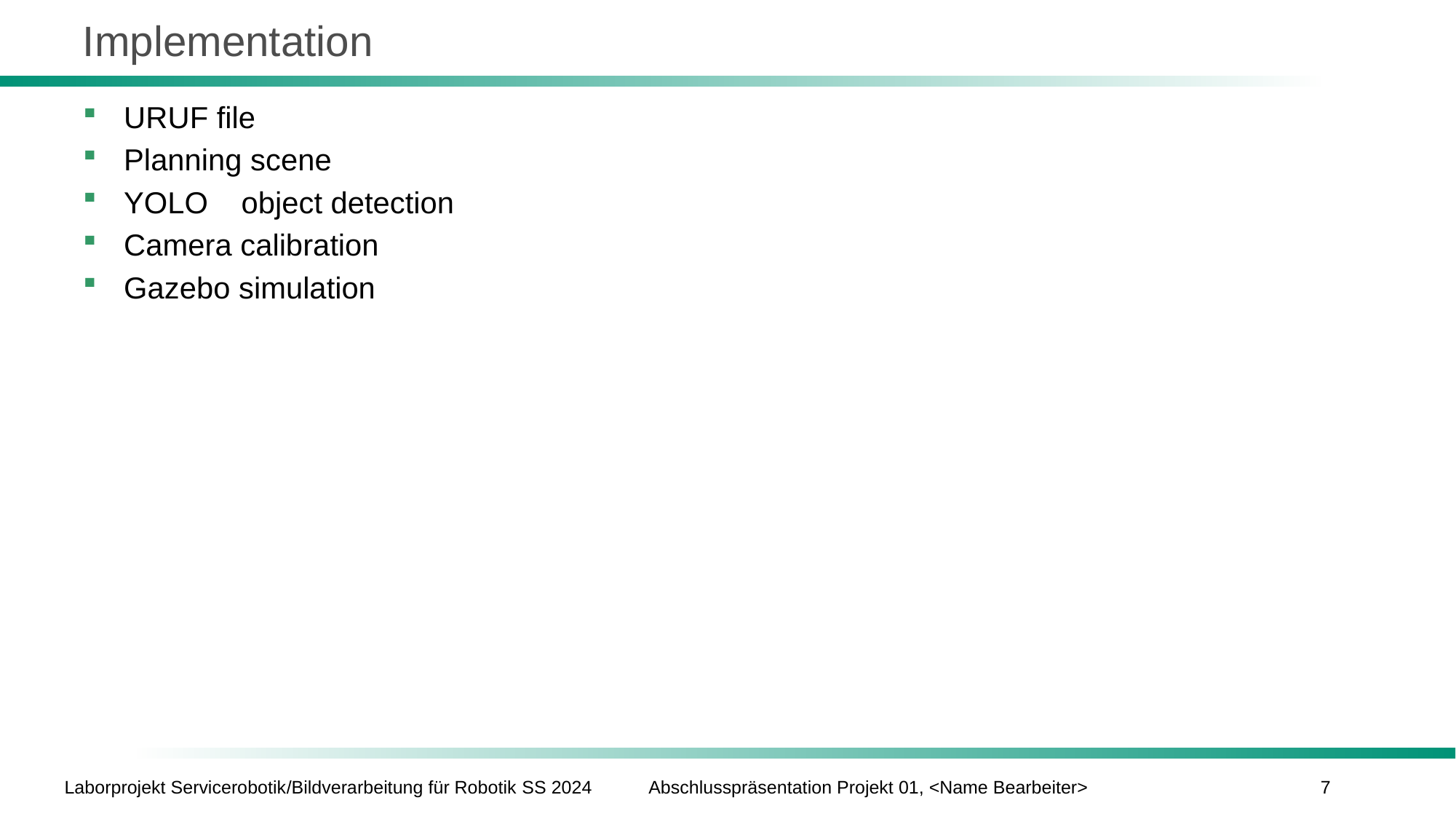

# Implementation
URUF file
Planning scene
YOLO	 object detection
Camera calibration
Gazebo simulation